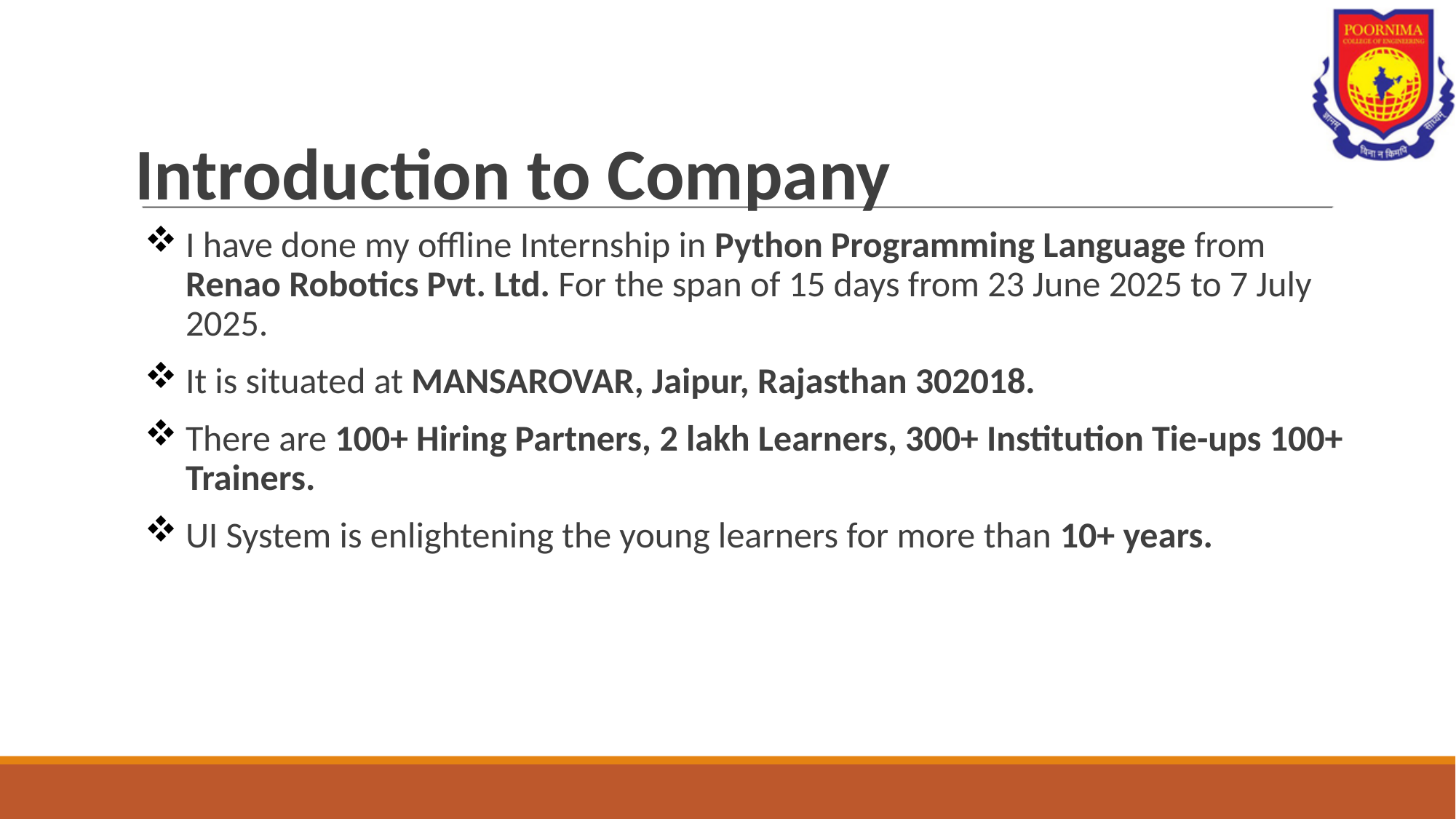

# Introduction to Company
I have done my offline Internship in Python Programming Language from Renao Robotics Pvt. Ltd. For the span of 15 days from 23 June 2025 to 7 July 2025.
It is situated at MANSAROVAR, Jaipur, Rajasthan 302018.
There are 100+ Hiring Partners, 2 lakh Learners, 300+ Institution Tie-ups 100+ Trainers.
UI System is enlightening the young learners for more than 10+ years.